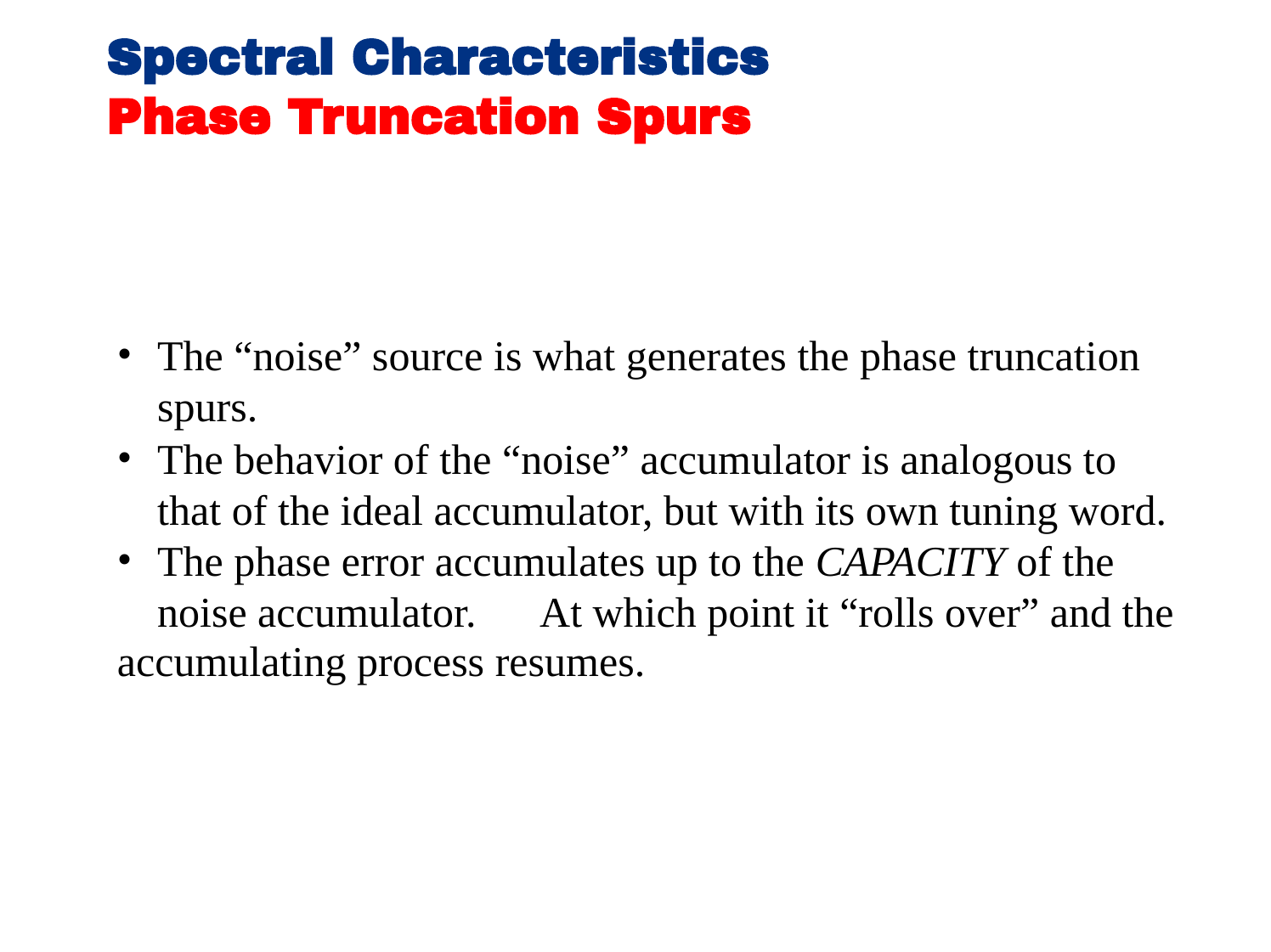

Spectral Characteristics Phase Truncation Spurs
The “noise” source is what generates the phase truncation spurs.
The behavior of the “noise” accumulator is analogous to that of the ideal accumulator, but with its own tuning word.
The phase error accumulates up to the CAPACITY of the noise accumulator.	At which point it “rolls over” and the
accumulating process resumes.